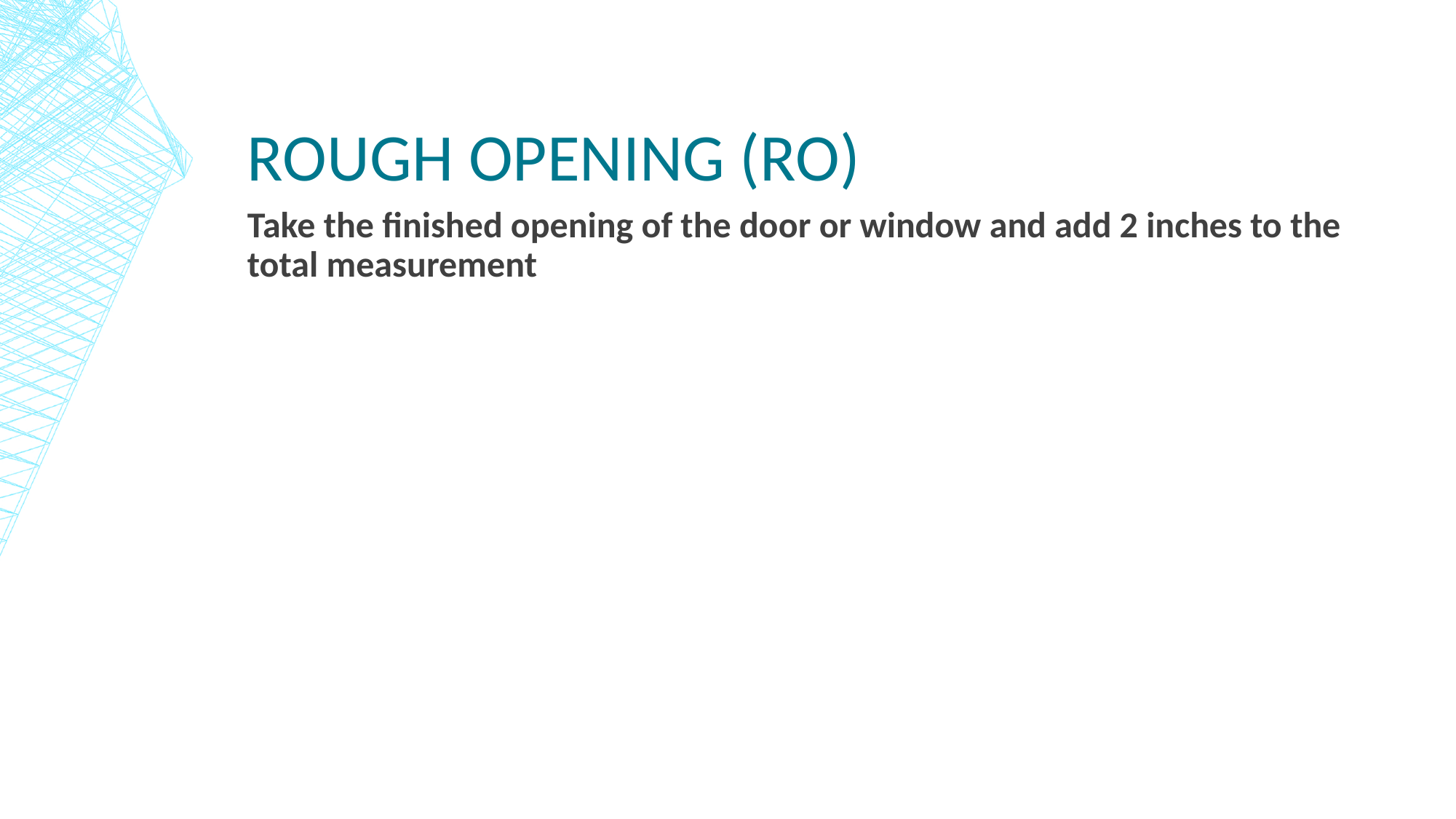

# Rough Opening (RO)
Take the finished opening of the door or window and add 2 inches to the total measurement